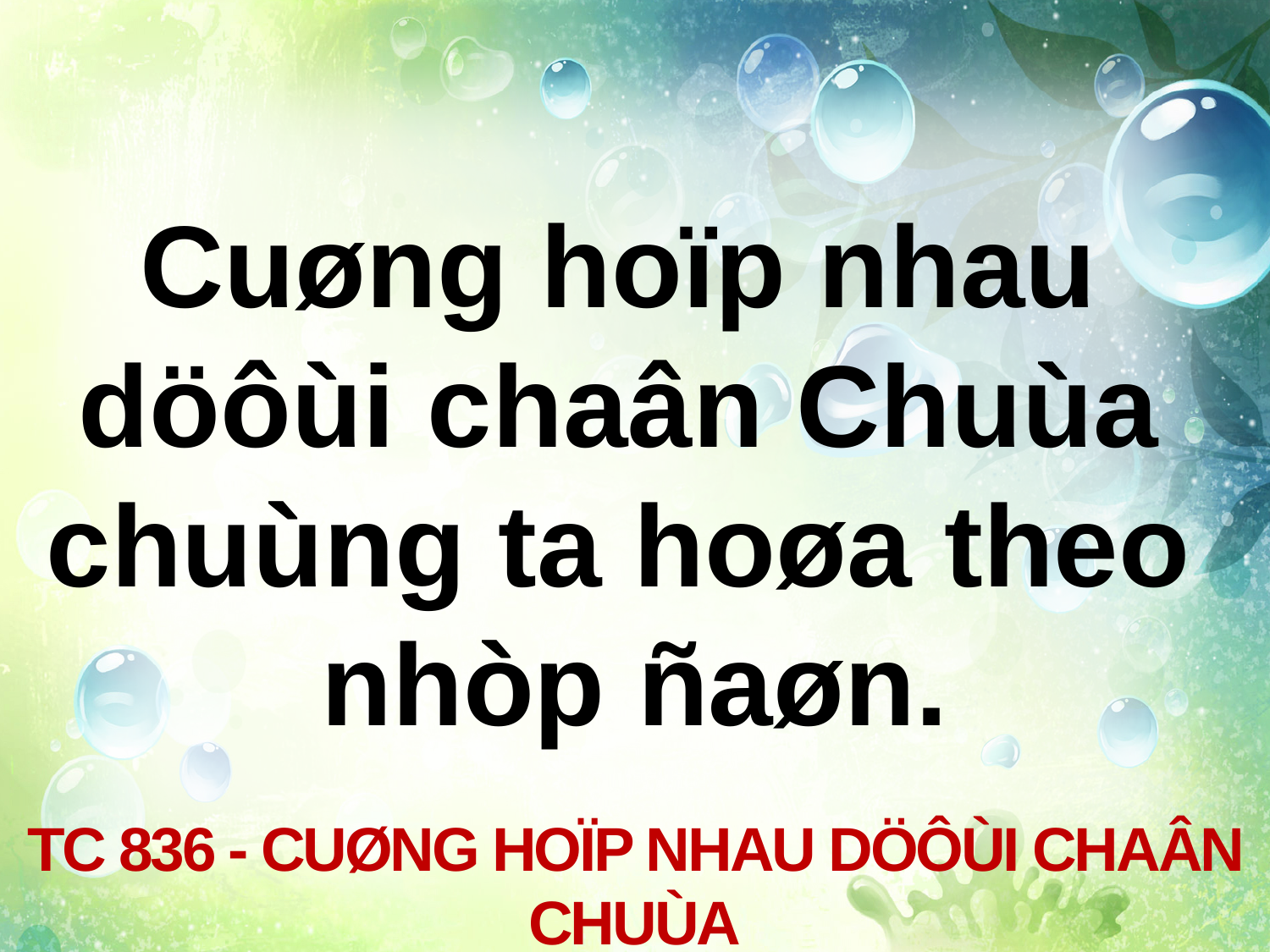

Cuøng hoïp nhau
döôùi chaân Chuùa
chuùng ta hoøa theo
nhòp ñaøn.
TC 836 - CUØNG HOÏP NHAU DÖÔÙI CHAÂN CHUÙA